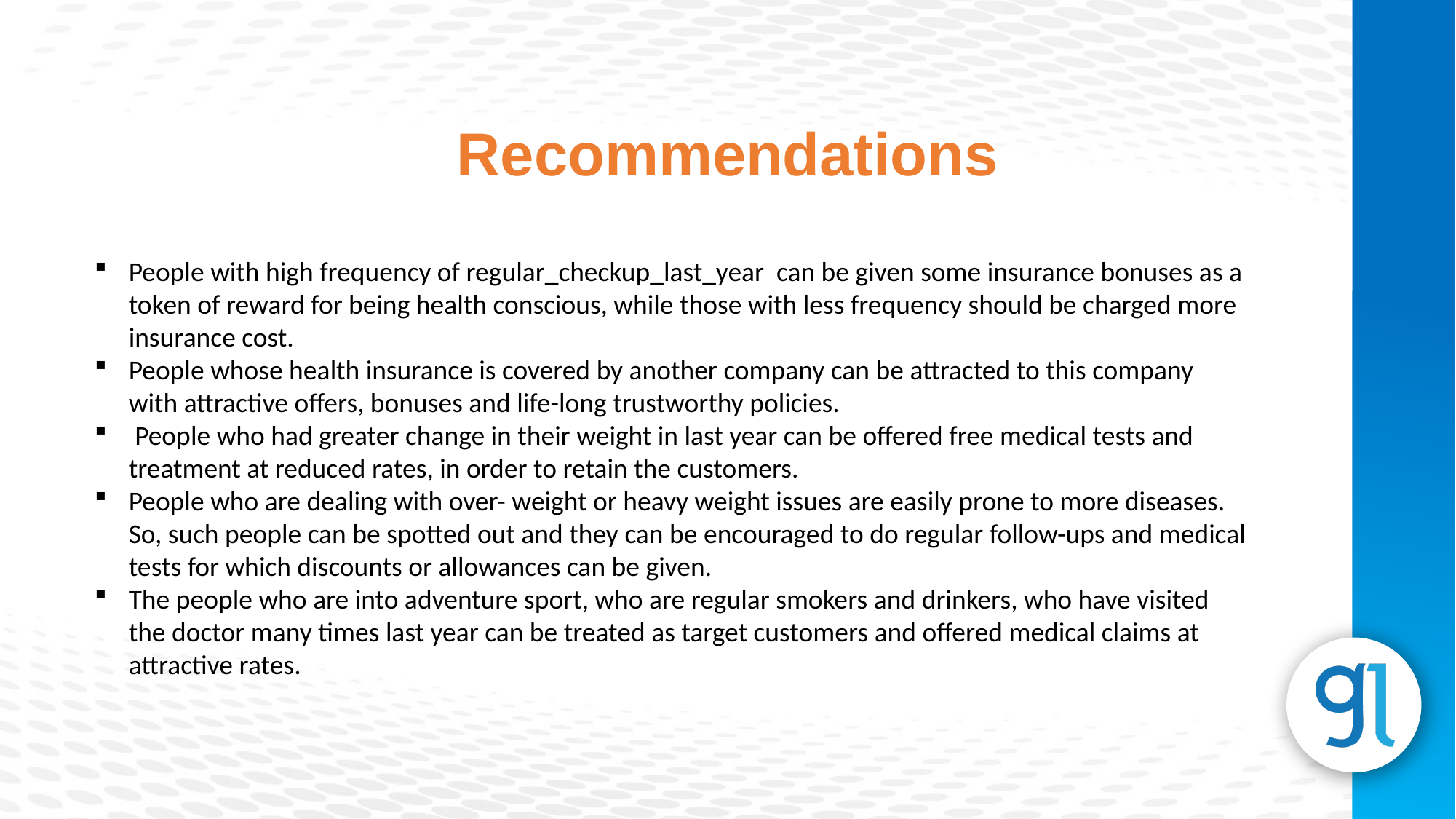

Recommendations
People with high frequency of regular_checkup_last_year  can be given some insurance bonuses as a token of reward for being health conscious, while those with less frequency should be charged more insurance cost.
People whose health insurance is covered by another company can be attracted to this company with attractive offers, bonuses and life-long trustworthy policies.
 People who had greater change in their weight in last year can be offered free medical tests and treatment at reduced rates, in order to retain the customers.
People who are dealing with over- weight or heavy weight issues are easily prone to more diseases. So, such people can be spotted out and they can be encouraged to do regular follow-ups and medical tests for which discounts or allowances can be given.
The people who are into adventure sport, who are regular smokers and drinkers, who have visited the doctor many times last year can be treated as target customers and offered medical claims at attractive rates.